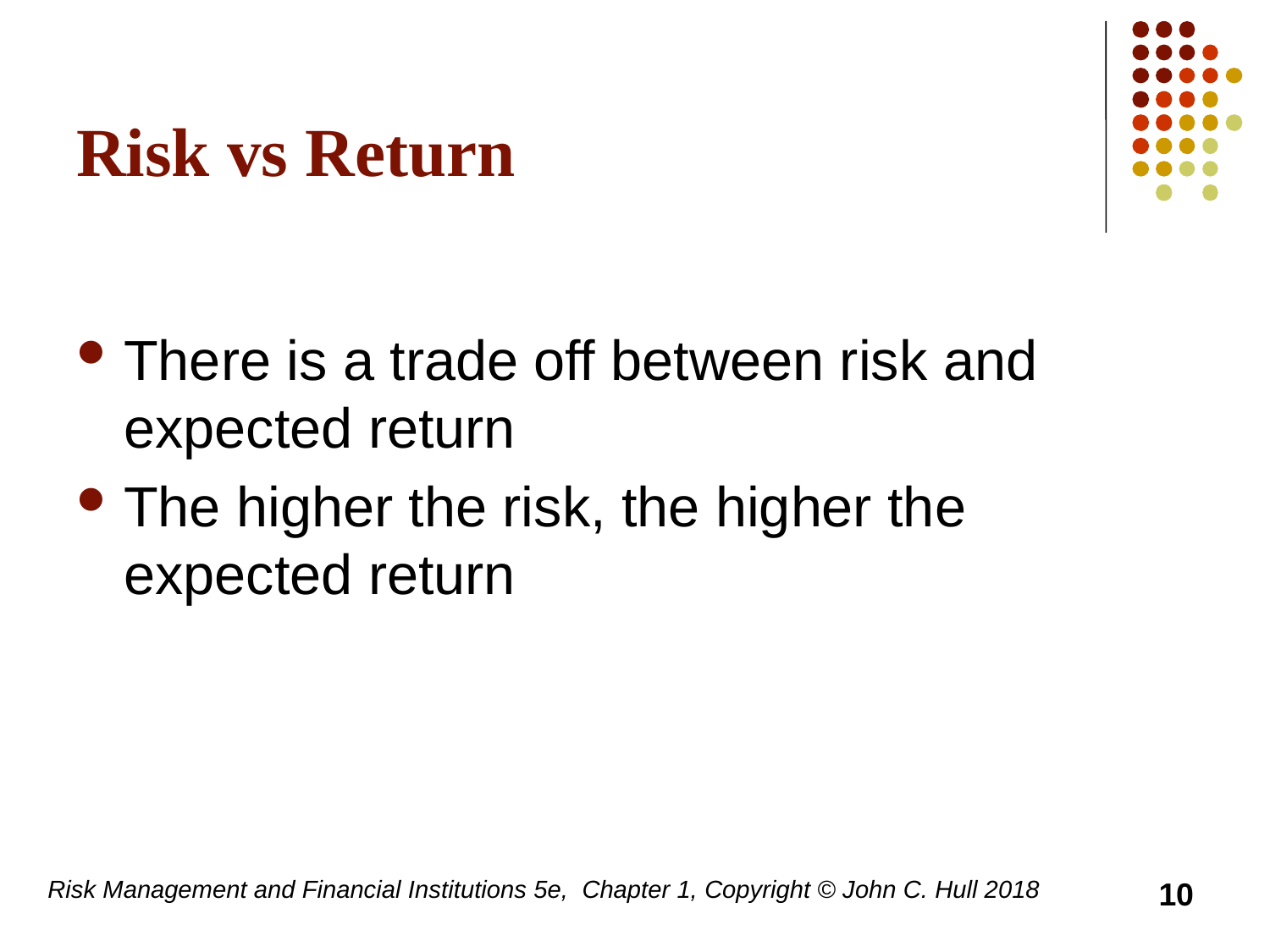

# Risk vs Return

There is a trade off between risk and expected return
The higher the risk, the higher the expected return

Risk Management and Financial Institutions 5e,  Chapter 1, Copyright © John C. Hull 2018
10